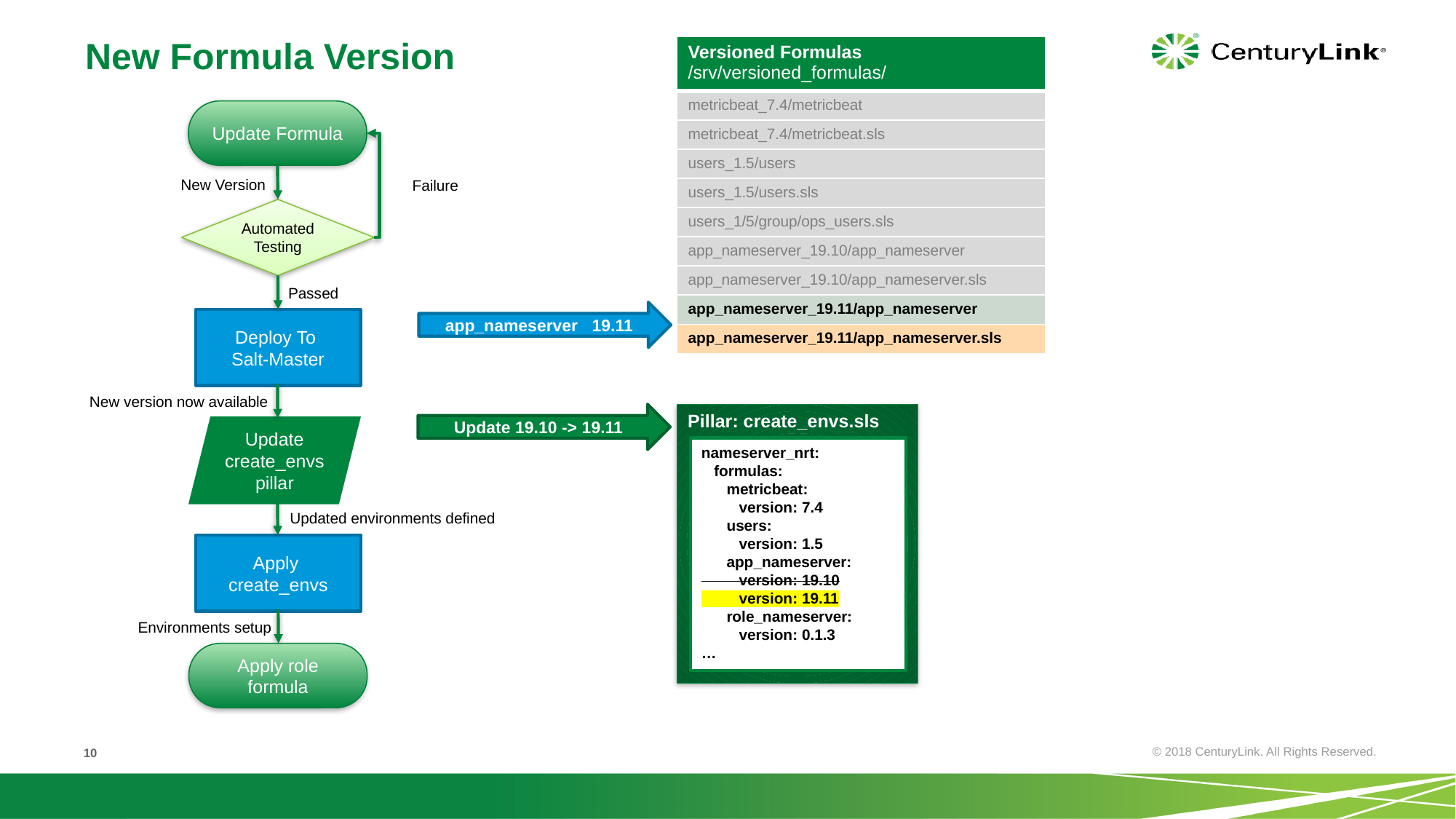

# New Formula Version
| Versioned Formulas /srv/versioned\_formulas/ |
| --- |
| metricbeat\_7.4/metricbeat |
| metricbeat\_7.4/metricbeat.sls |
| users\_1.5/users |
| users\_1.5/users.sls |
| users\_1/5/group/ops\_users.sls |
| app\_nameserver\_19.10/app\_nameserver |
| app\_nameserver\_19.10/app\_nameserver.sls |
| app\_nameserver\_19.11/app\_nameserver |
| app\_nameserver\_19.11/app\_nameserver.sls |
Update Formula
New Version
Failure
Automated Testing
Passed
app_nameserver   19.11
Deploy To
Salt-Master
New version now available
Update 19.10 -> 19.11
Pillar: create_envs.sls

Update create_envs pillar
nameserver_nrt:
   formulas:
      metricbeat:
         version: 7.4
      users:
         version: 1.5
      app_nameserver:
         version: 19.10
         version: 19.11
      role_nameserver:
         version: 0.1.3
…
Updated environments defined
Apply
create_envs
Environments setup
Apply role formula
10